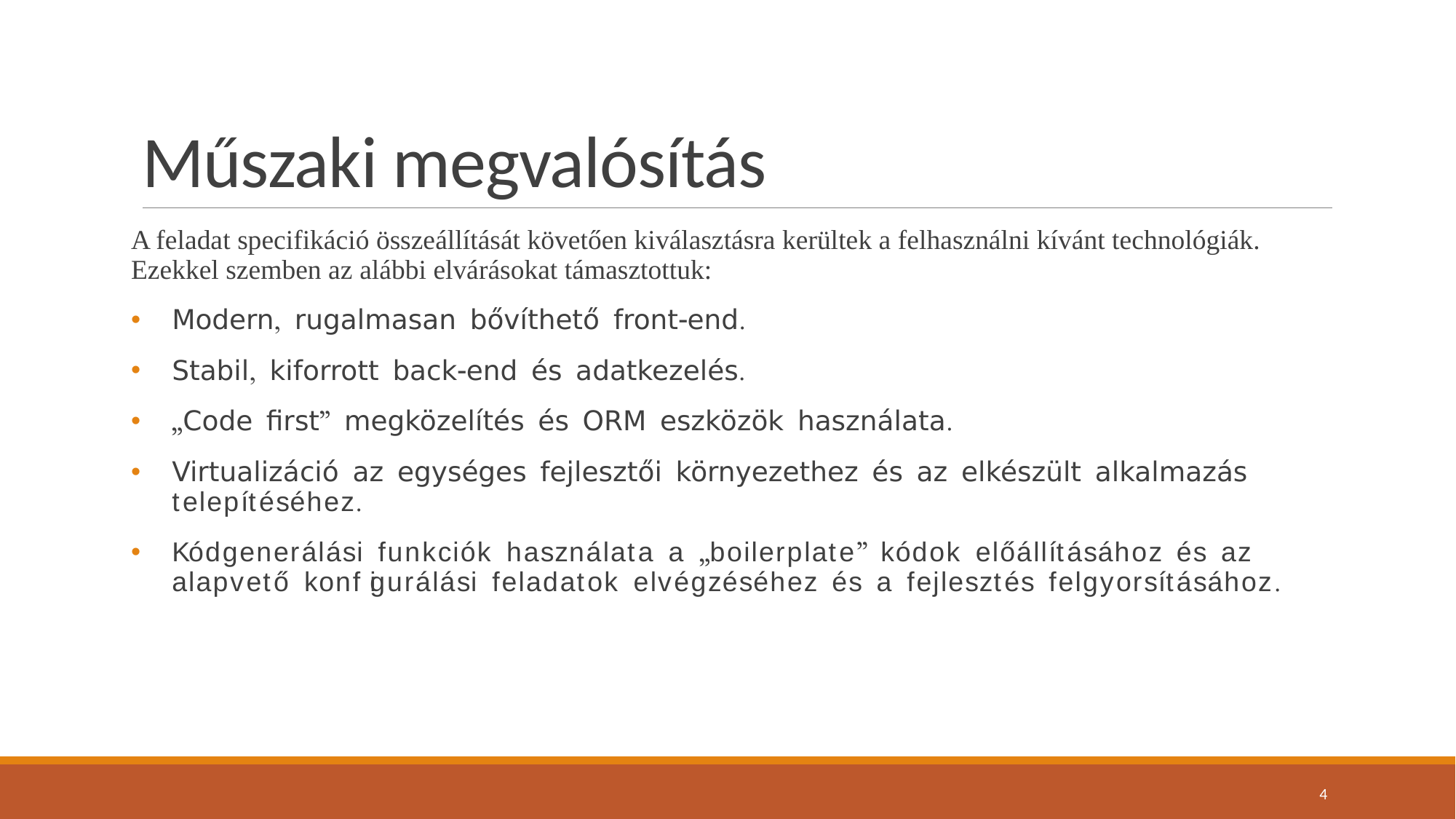

# Műszaki megvalósítás
A feladat specifikáció összeállítását követően kiválasztásra kerültek a felhasználni kívánt technológiák. Ezekkel szemben az alábbi elvárásokat támasztottuk:
Modern, rugalmasan bővíthető front-end.
Stabil, kiforrott back-end és adatkezelés.
„Code first” megközelítés és ORM eszközök használata.
Virtualizáció az egységes fejlesztői környezethez és az elkészült alkalmazás telepítéséhez.
Kódgenerálási funkciók használata a „boilerplate” kódok előállításához és az alapvető konfigurálási feladatok elvégzéséhez és a fejlesztés felgyorsításához.

4